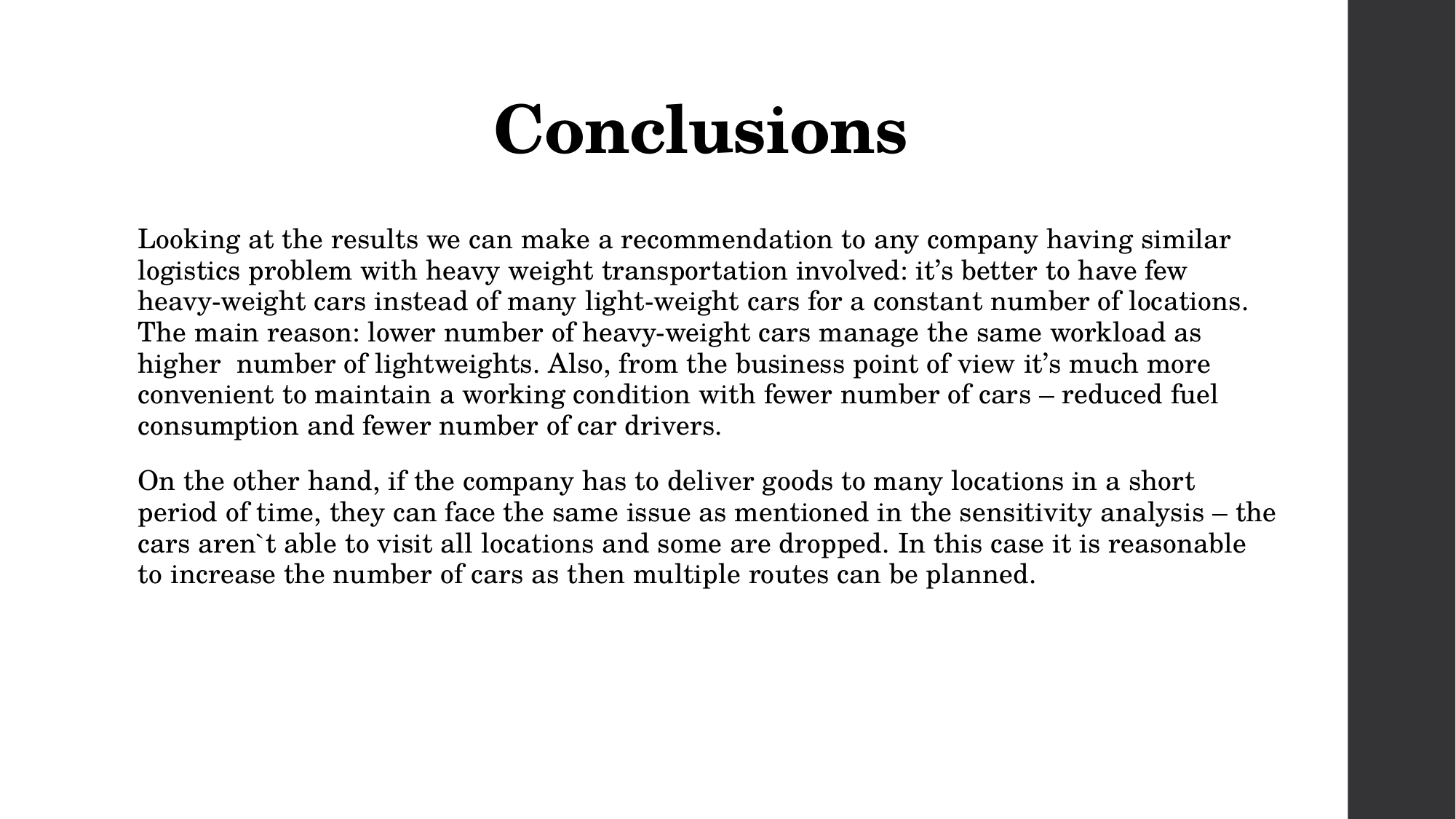

# Conclusions
Looking at the results we can make a recommendation to any company having similar logistics problem with heavy weight transportation involved: it’s better to have few heavy-weight cars instead of many light-weight cars for a constant number of locations. The main reason: lower number of heavy-weight cars manage the same workload as higher  number of lightweights. Also, from the business point of view it’s much more convenient to maintain a working condition with fewer number of cars – reduced fuel consumption and fewer number of car drivers.
On the other hand, if the company has to deliver goods to many locations in a short period of time, they can face the same issue as mentioned in the sensitivity analysis – the cars aren`t able to visit all locations and some are dropped. In this case it is reasonable to increase the number of cars as then multiple routes can be planned.